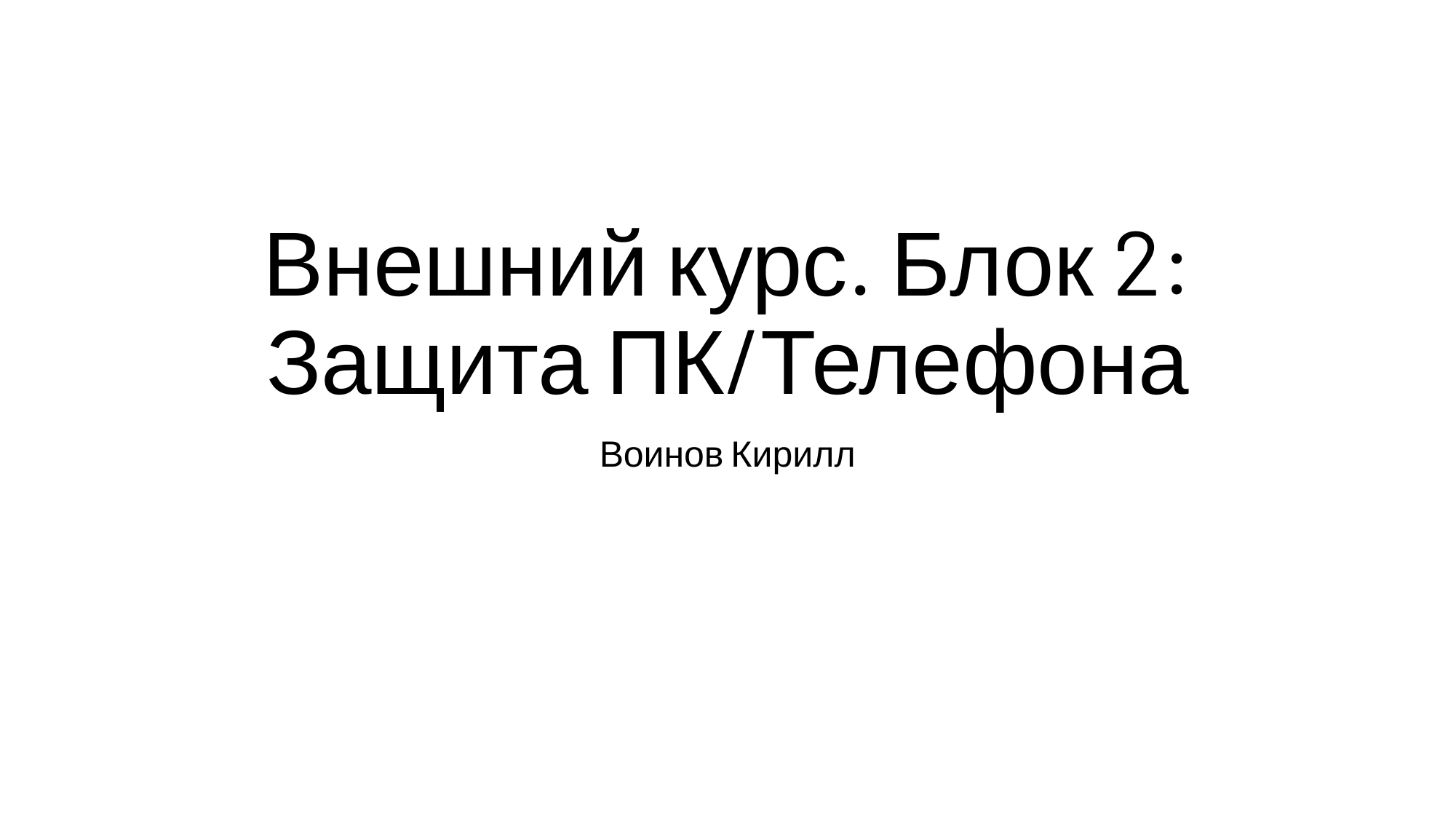

# Внешний курс. Блок 2: Защита ПК/Телефона
Воинов Кирилл